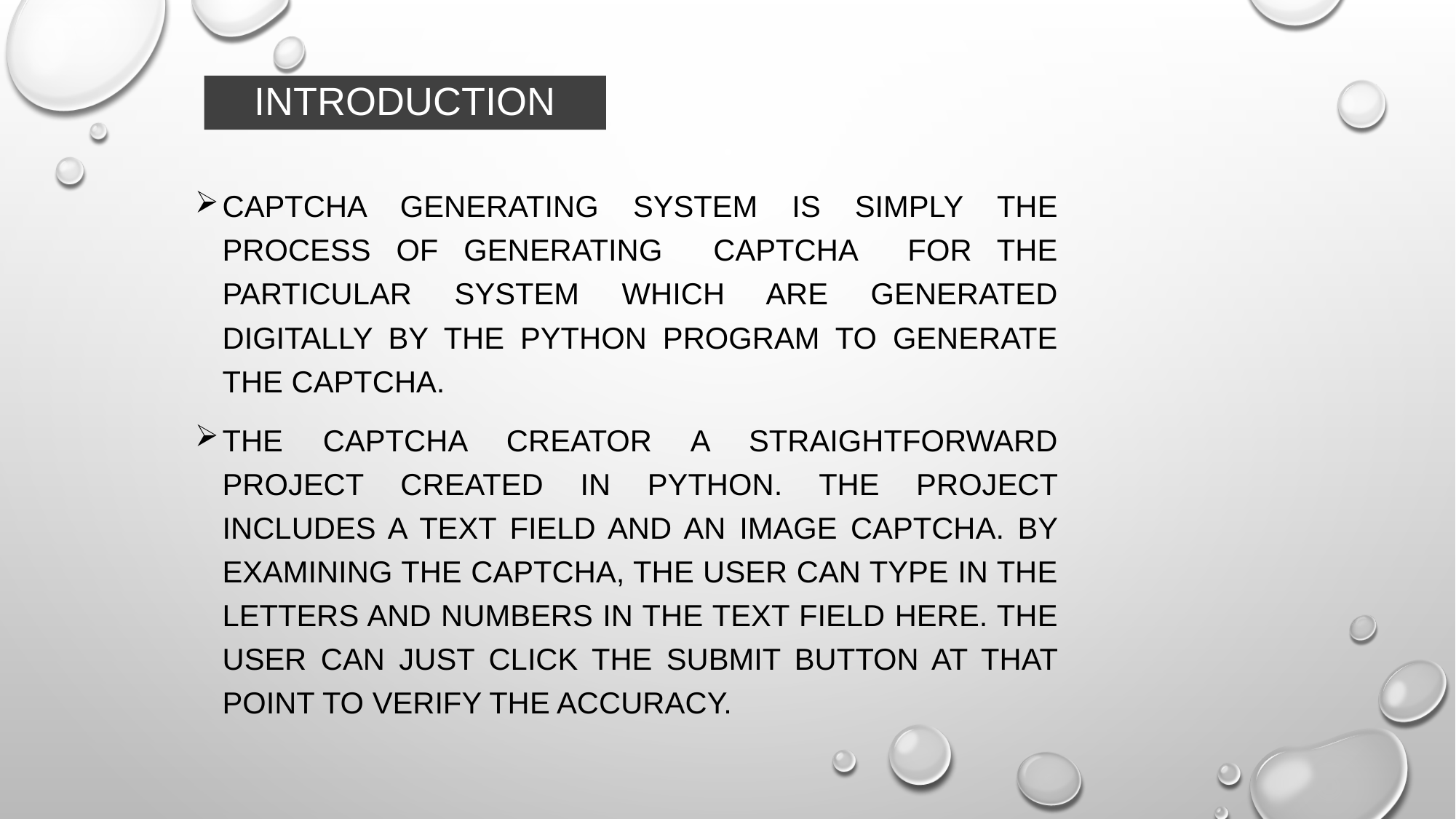

# Introduction

Captcha generating system is simply the process of generating  captcha  for the particular system which are generated digitally by the python program to generate the captcha.
The Captcha Creator A straightforward project created in Python. The project includes a text field and an image captcha. By examining the captcha, the user can type in the letters and numbers in the text field here. The user can just click the submit button at that point to verify the accuracy.